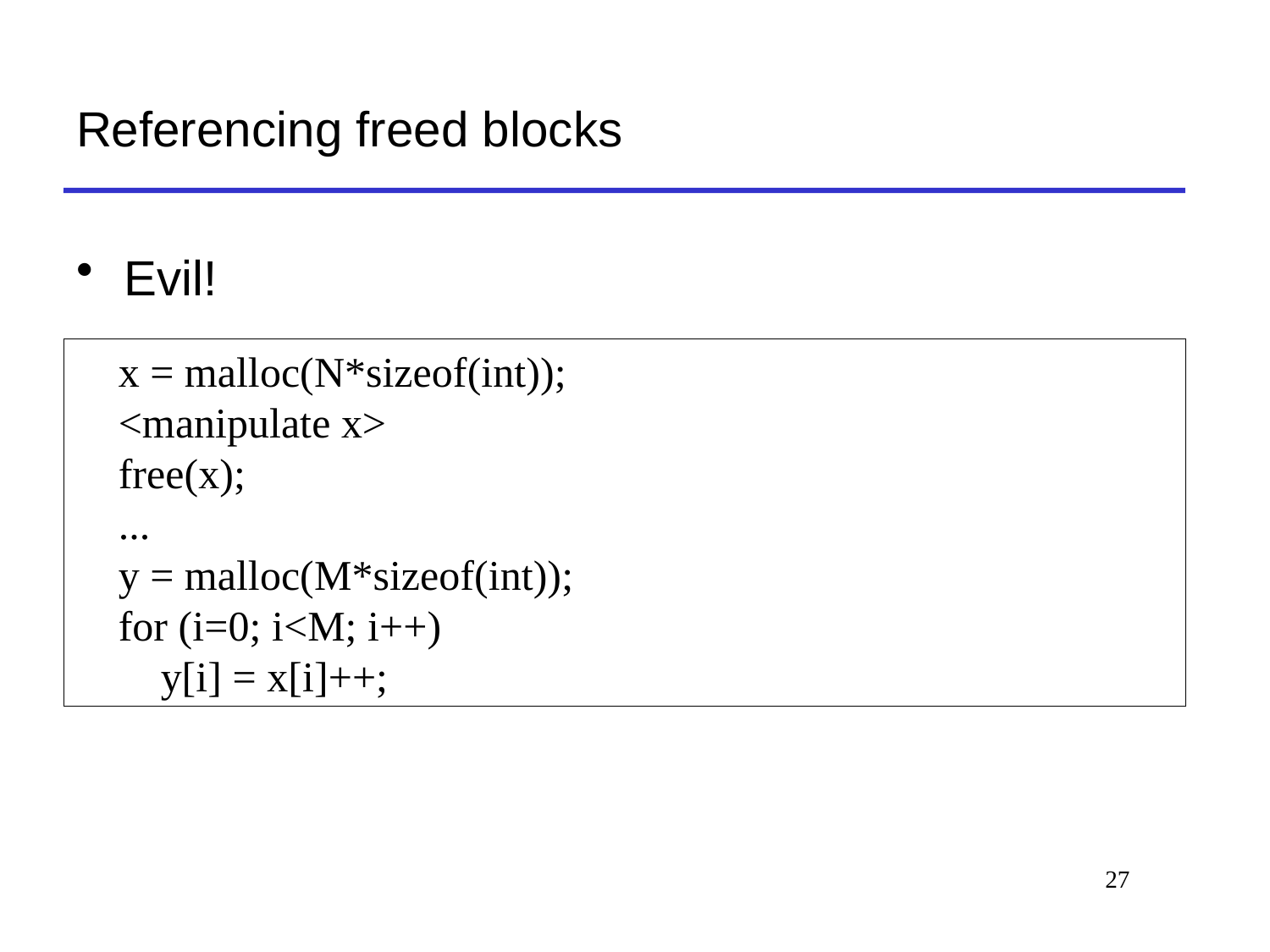

# Referencing freed blocks
Evil!
    x = malloc(N*sizeof(int));
    <manipulate x>
    free(x);
    ...
    y = malloc(M*sizeof(int));
    for (i=0; i<M; i++)
        y[i] = x[i]++;
27